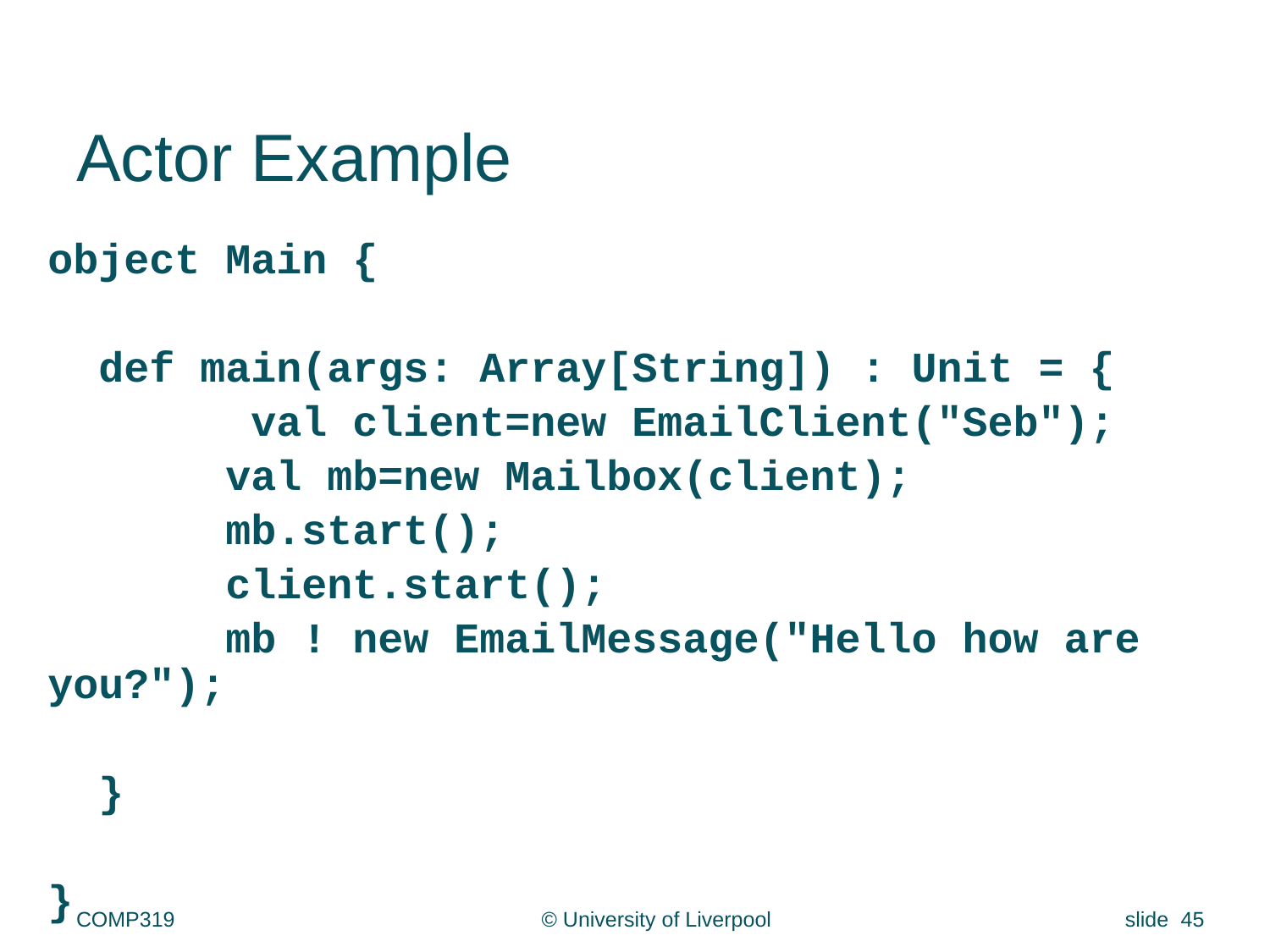

# Actor Example
object Main {

  def main(args: Array[String]) : Unit = {
	   val client=new EmailClient("Seb");
	  val mb=new Mailbox(client);
	  mb.start();
	  client.start();
	  mb ! new EmailMessage("Hello how are you?");

  }

}
COMP319
© University of Liverpool
slide  45